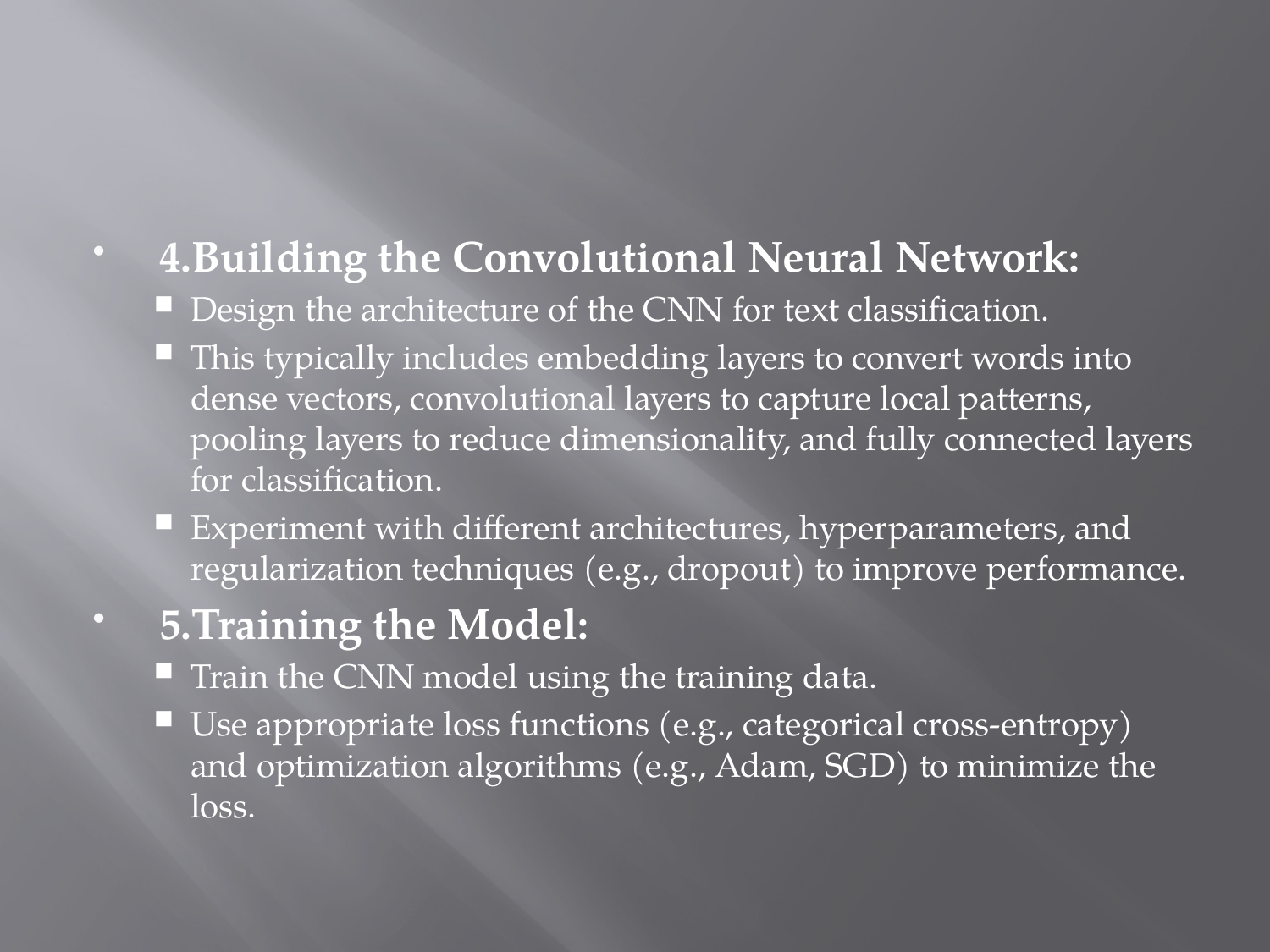

#
 4.Building the Convolutional Neural Network:
Design the architecture of the CNN for text classification.
This typically includes embedding layers to convert words into dense vectors, convolutional layers to capture local patterns, pooling layers to reduce dimensionality, and fully connected layers for classification.
Experiment with different architectures, hyperparameters, and regularization techniques (e.g., dropout) to improve performance.
 5.Training the Model:
Train the CNN model using the training data.
Use appropriate loss functions (e.g., categorical cross-entropy) and optimization algorithms (e.g., Adam, SGD) to minimize the loss.